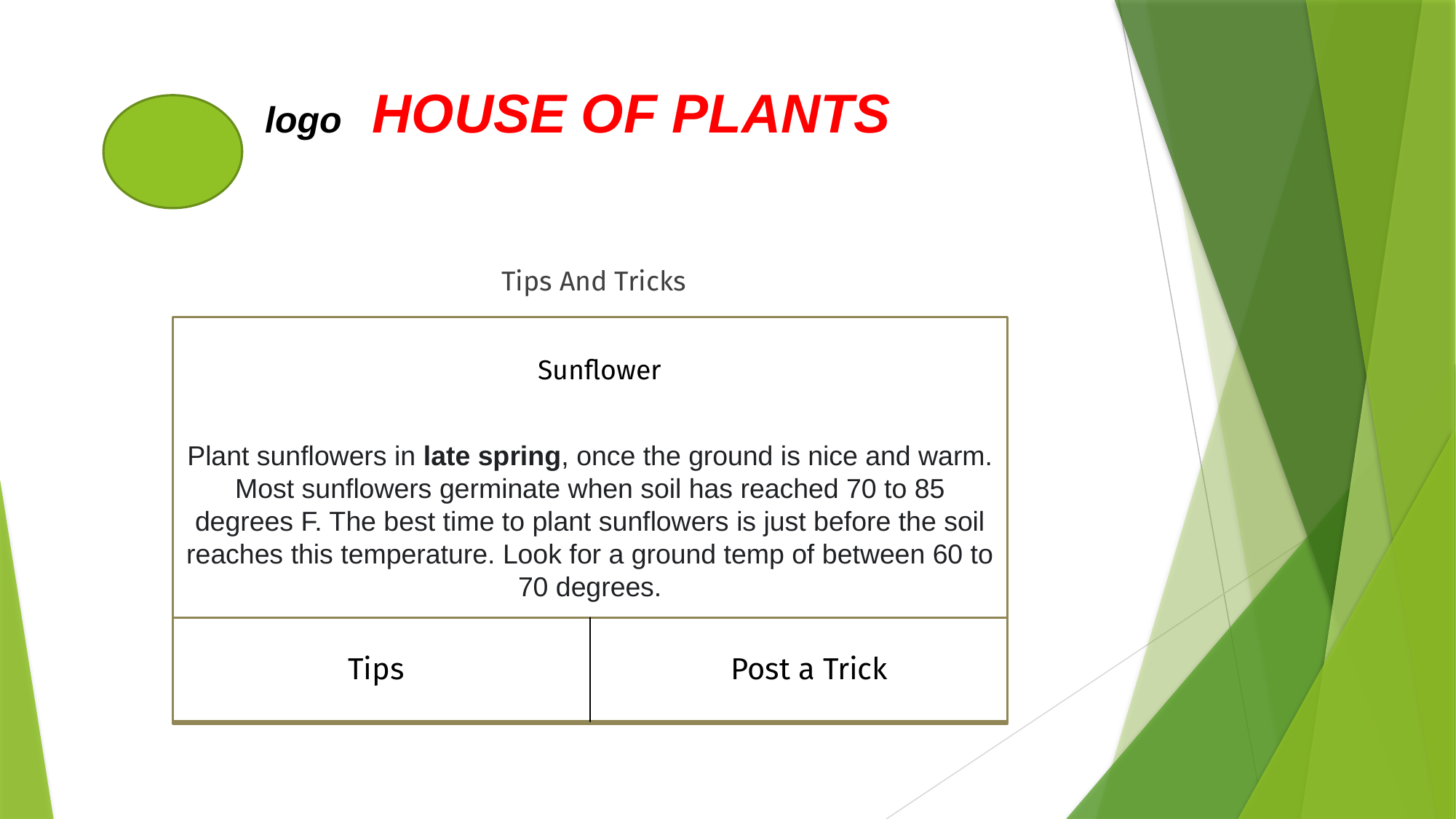

# logo   HOUSE OF PLANTS

Tips And Tricks

Plant sunflowers in late spring, once the ground is nice and warm. Most sunflowers germinate when soil has reached 70 to 85 degrees F. The best time to plant sunflowers is just before the soil reaches this temperature. Look for a ground temp of between 60 to 70 degrees.
Sunflower

Tips
Post a Trick